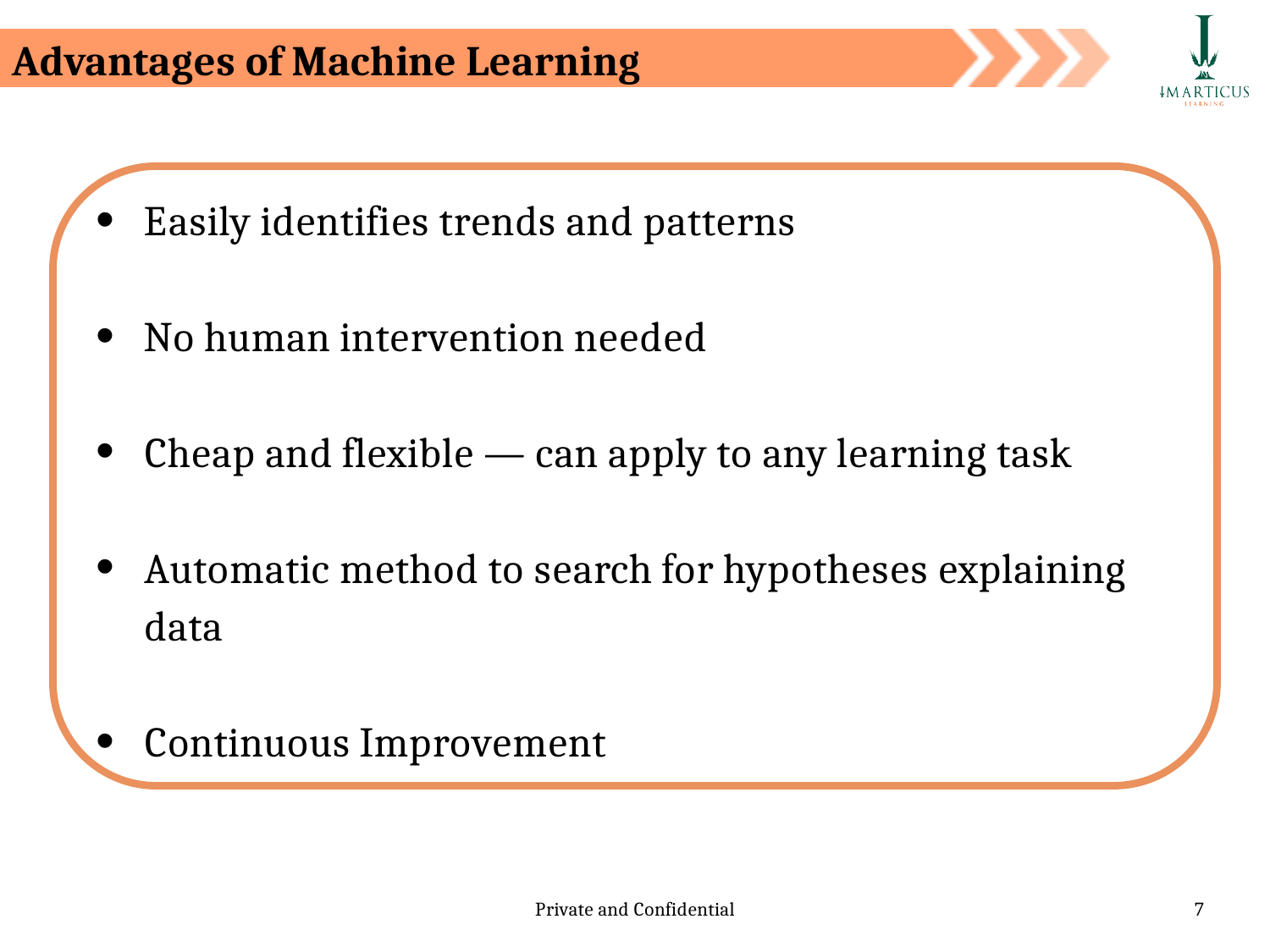

# Advantages of Machine Learning
Easily identifies trends and patterns

No human intervention needed

Cheap and flexible — can apply to any learning task

Automatic method to search for hypotheses explaining data

Continuous Improvement